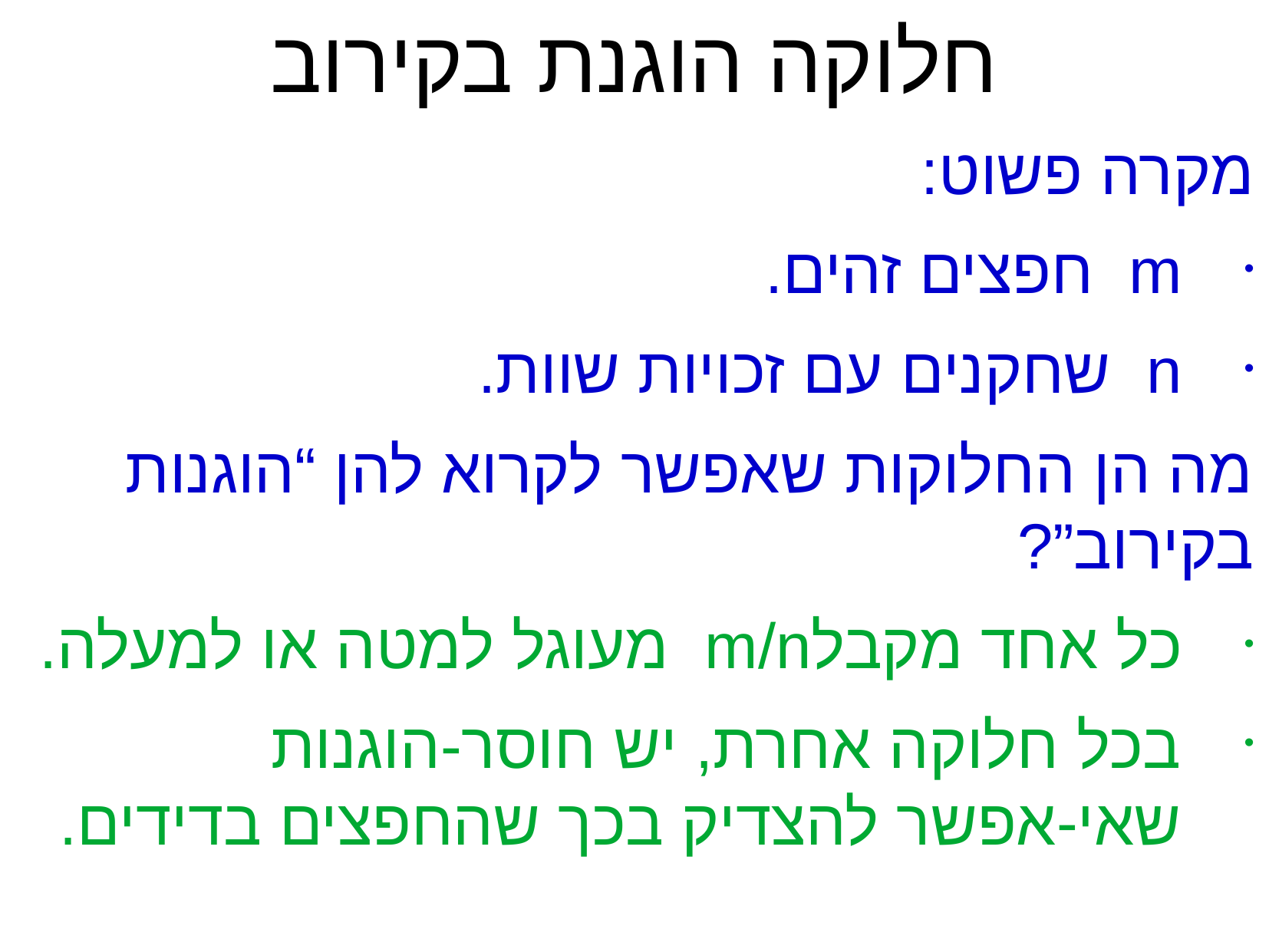

חלוקה הוגנת בקירוב
מקרה פשוט:
m  חפצים זהים.
n  שחקנים עם זכויות שוות.
מה הן החלוקות שאפשר לקרוא להן “הוגנות בקירוב”?
כל אחד מקבלm/n  מעוגל למטה או למעלה.
בכל חלוקה אחרת, יש חוסר-הוגנות שאי-אפשר להצדיק בכך שהחפצים בדידים.